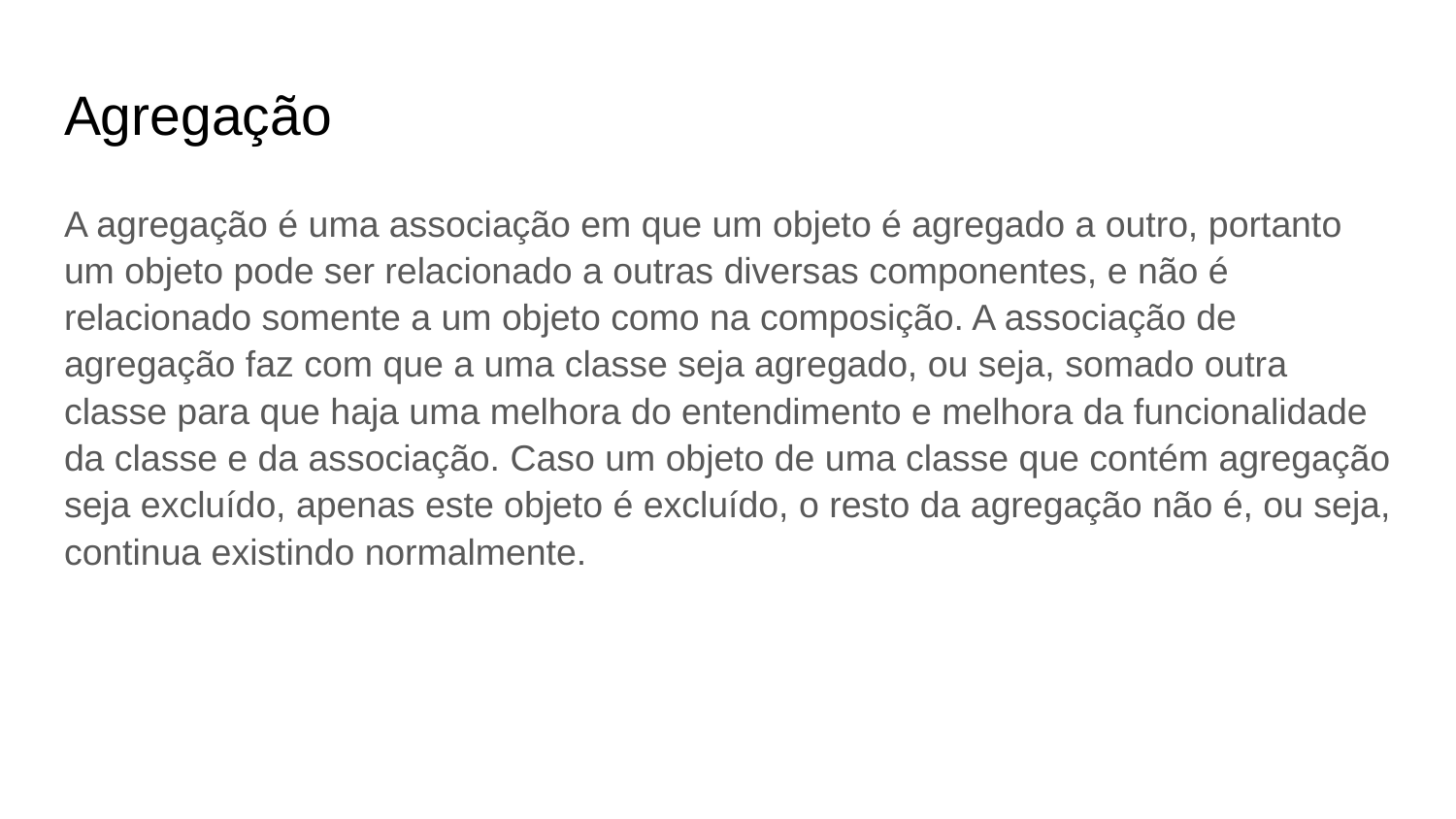

# Agregação
A agregação é uma associação em que um objeto é agregado a outro, portanto um objeto pode ser relacionado a outras diversas componentes, e não é relacionado somente a um objeto como na composição. A associação de agregação faz com que a uma classe seja agregado, ou seja, somado outra classe para que haja uma melhora do entendimento e melhora da funcionalidade da classe e da associação. Caso um objeto de uma classe que contém agregação seja excluído, apenas este objeto é excluído, o resto da agregação não é, ou seja, continua existindo normalmente.